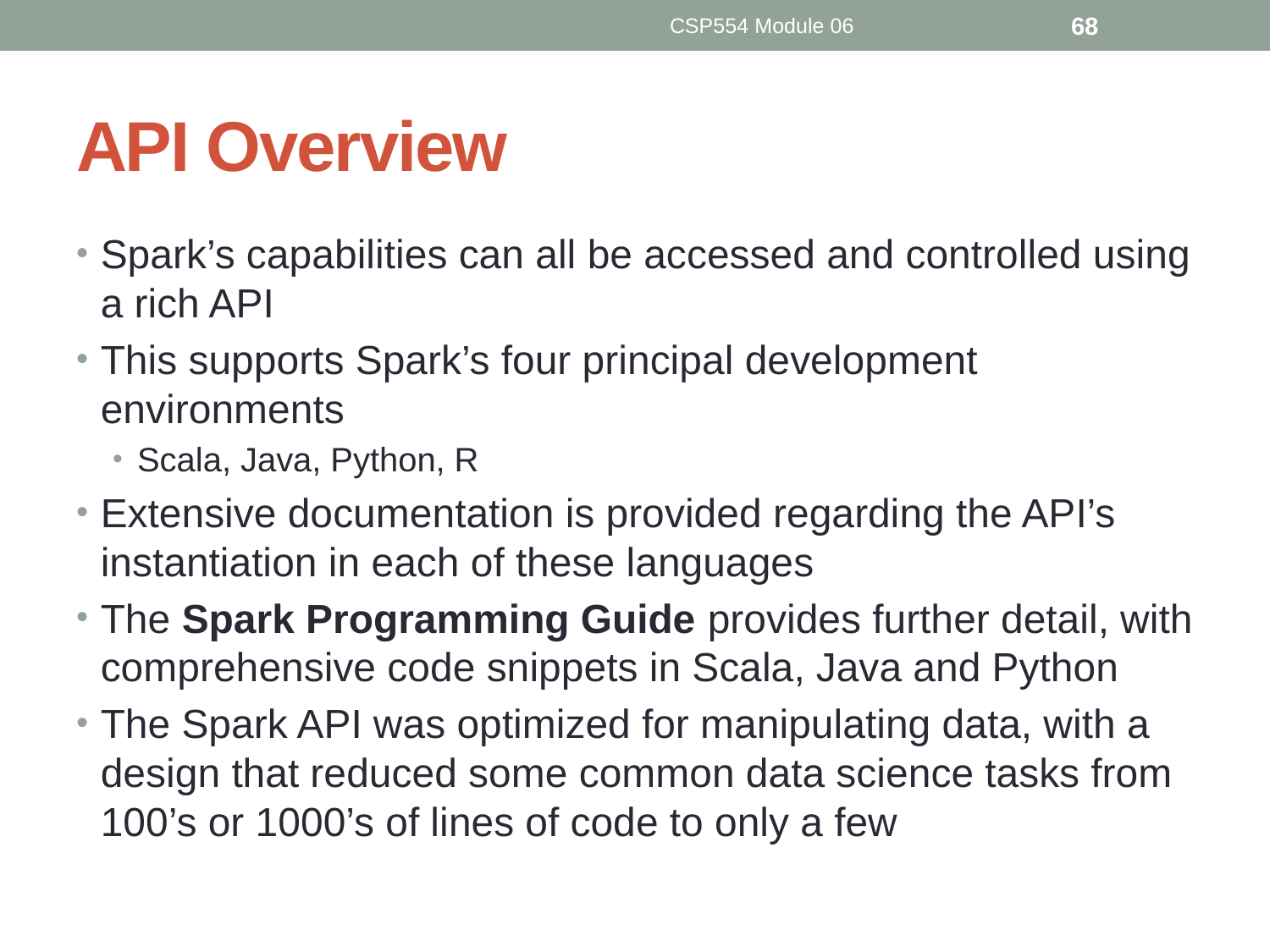

CSP554 Module 06
68
# API Overview
Spark’s capabilities can all be accessed and controlled using a rich API
This supports Spark’s four principal development environments
Scala, Java, Python, R
Extensive documentation is provided regarding the API’s instantiation in each of these languages
The Spark Programming Guide provides further detail, with comprehensive code snippets in Scala, Java and Python
The Spark API was optimized for manipulating data, with a design that reduced some common data science tasks from 100’s or 1000’s of lines of code to only a few